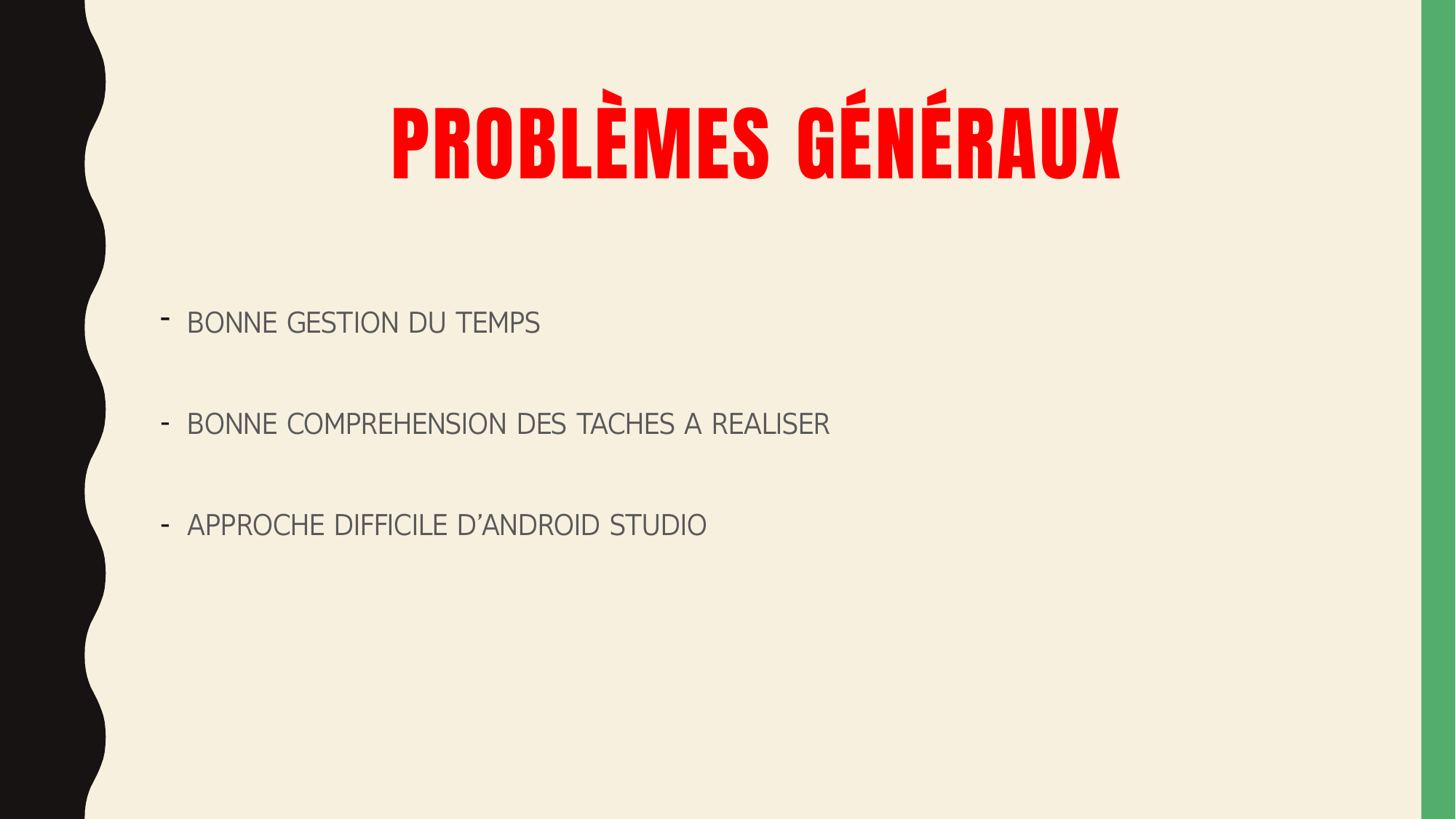

# Problèmes généraux
BONNE GESTION DU TEMPS

BONNE COMPREHENSION DES TACHES A REALISER

APPROCHE DIFFICILE D’ANDROID STUDIO